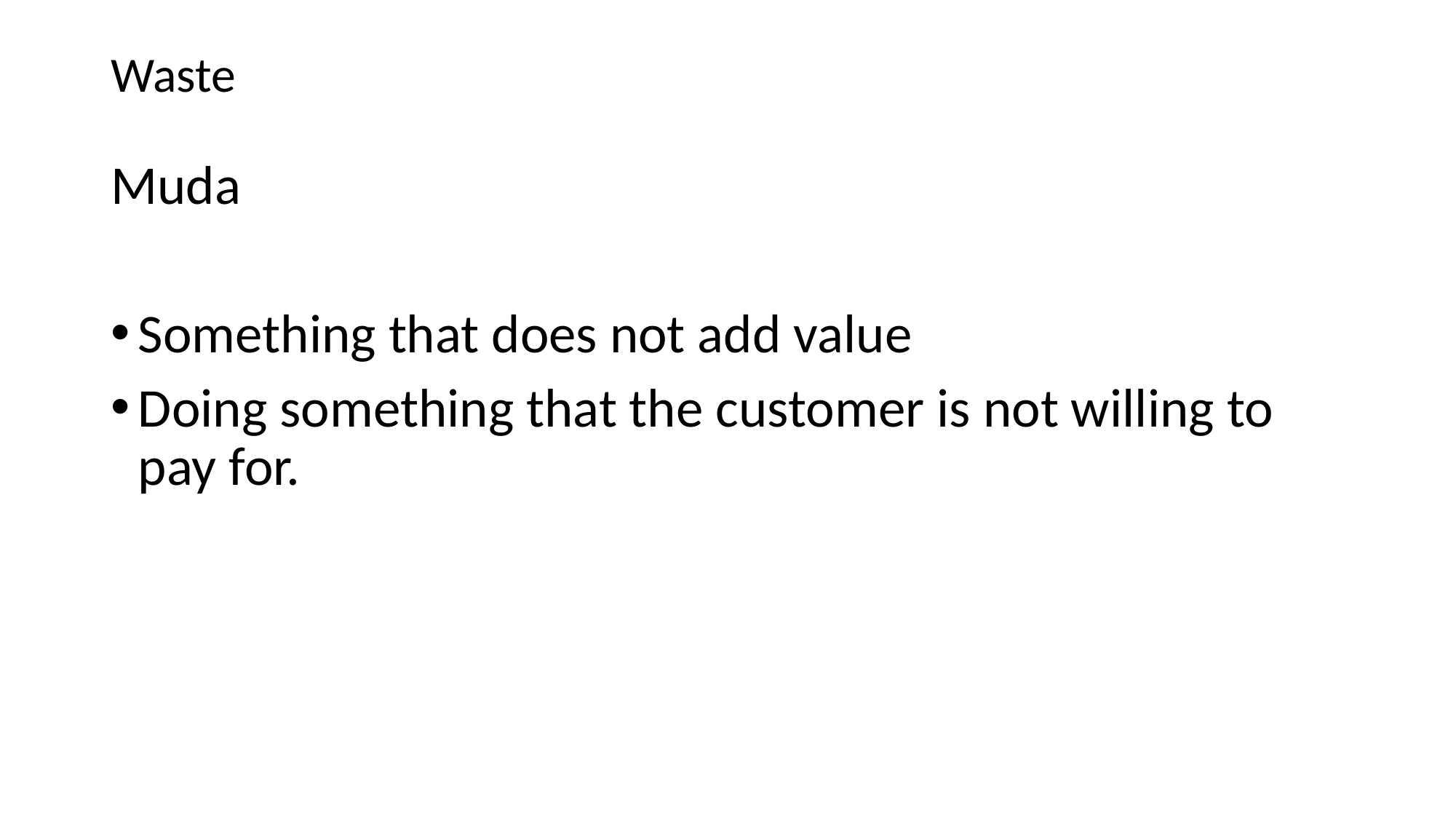

# Waste
Muda

Something that does not add value
Doing something that the customer is not willing to pay for.